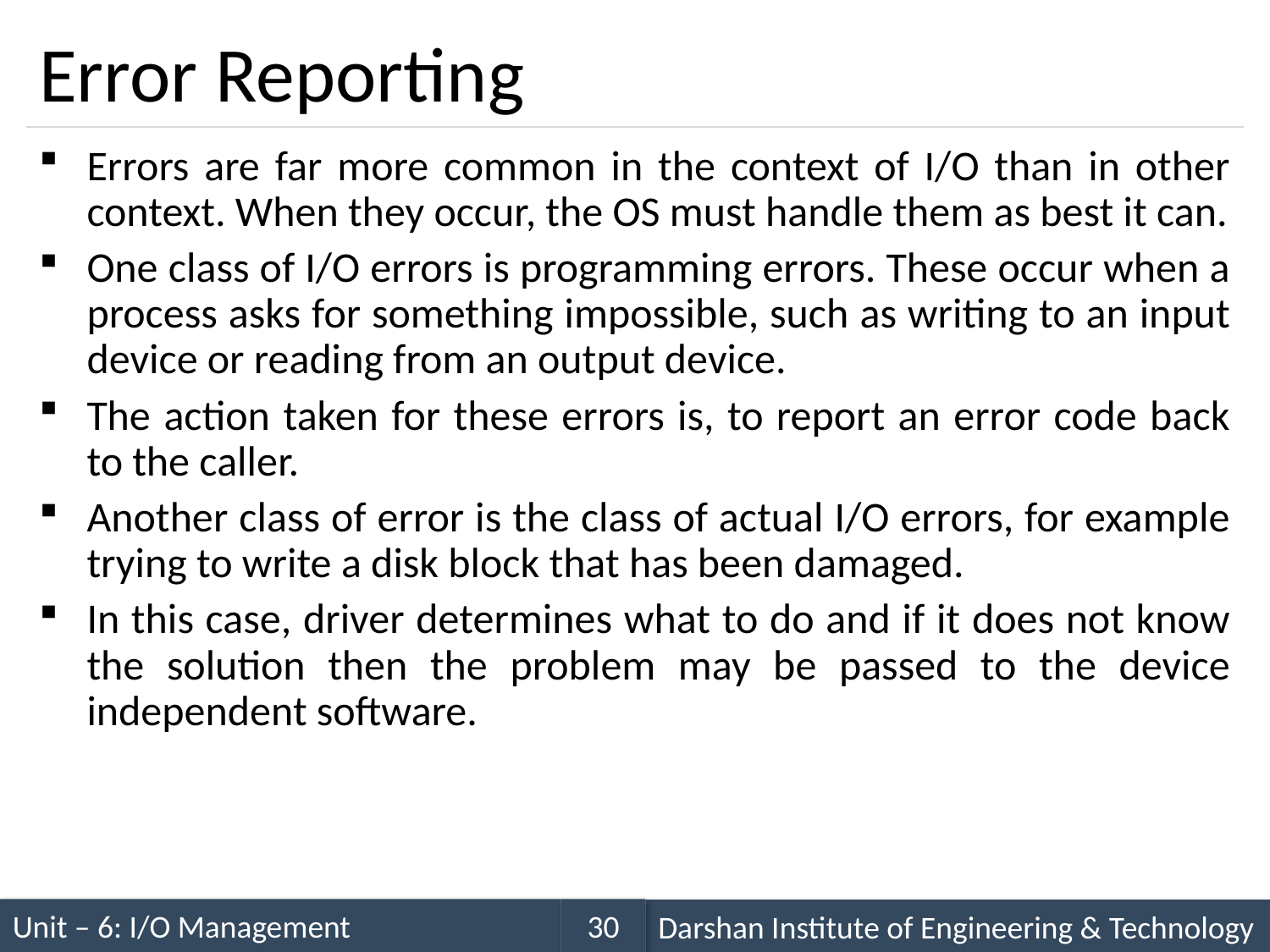

# Error Reporting
Errors are far more common in the context of I/O than in other context. When they occur, the OS must handle them as best it can.
One class of I/O errors is programming errors. These occur when a process asks for something impossible, such as writing to an input device or reading from an output device.
The action taken for these errors is, to report an error code back to the caller.
Another class of error is the class of actual I/O errors, for example trying to write a disk block that has been damaged.
In this case, driver determines what to do and if it does not know the solution then the problem may be passed to the device independent software.